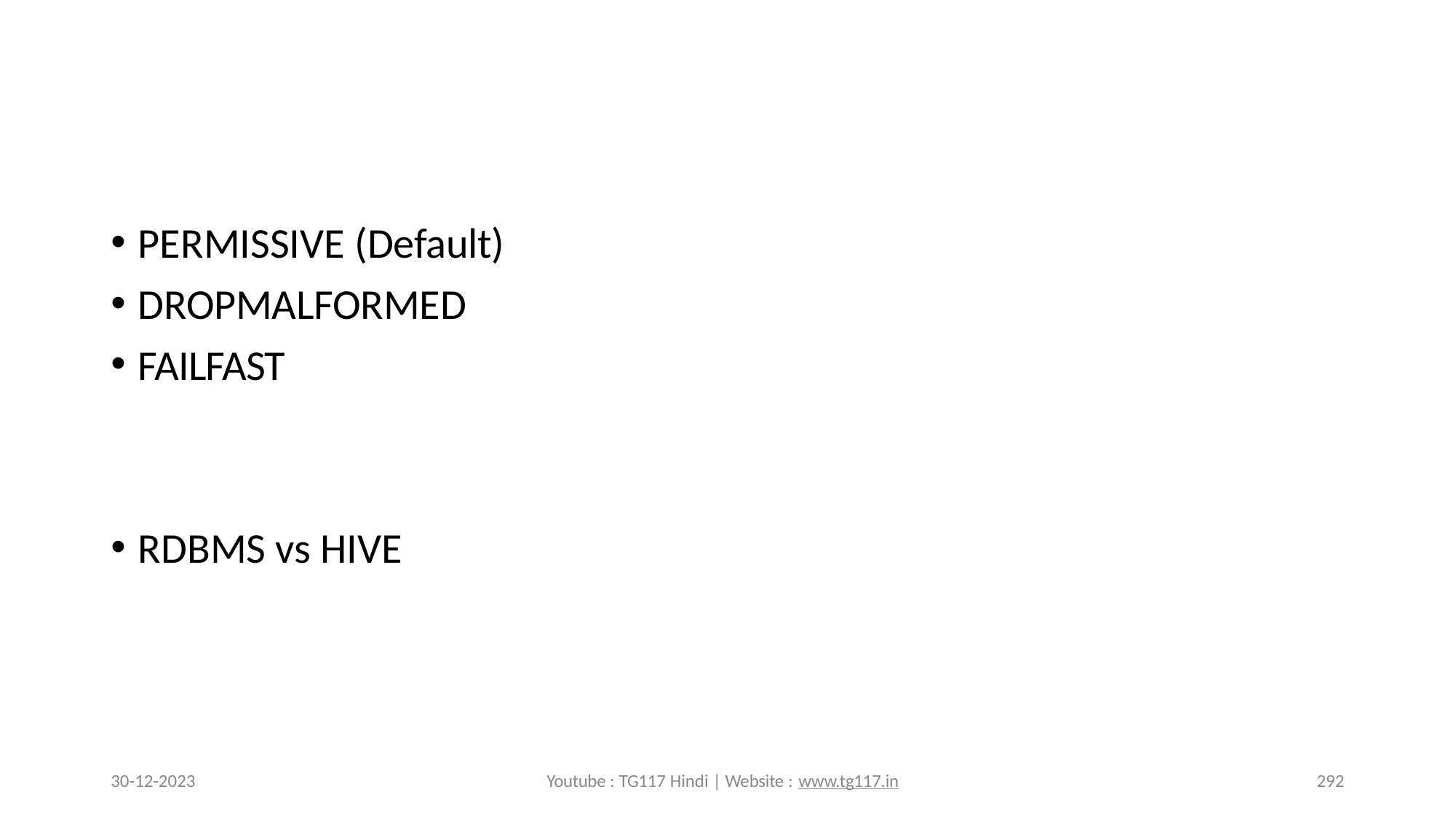

PERMISSIVE (Default)
DROPMALFORMED
FAILFAST
RDBMS vs HIVE
30-12-2023
Youtube : TG117 Hindi | Website : www.tg117.in
292